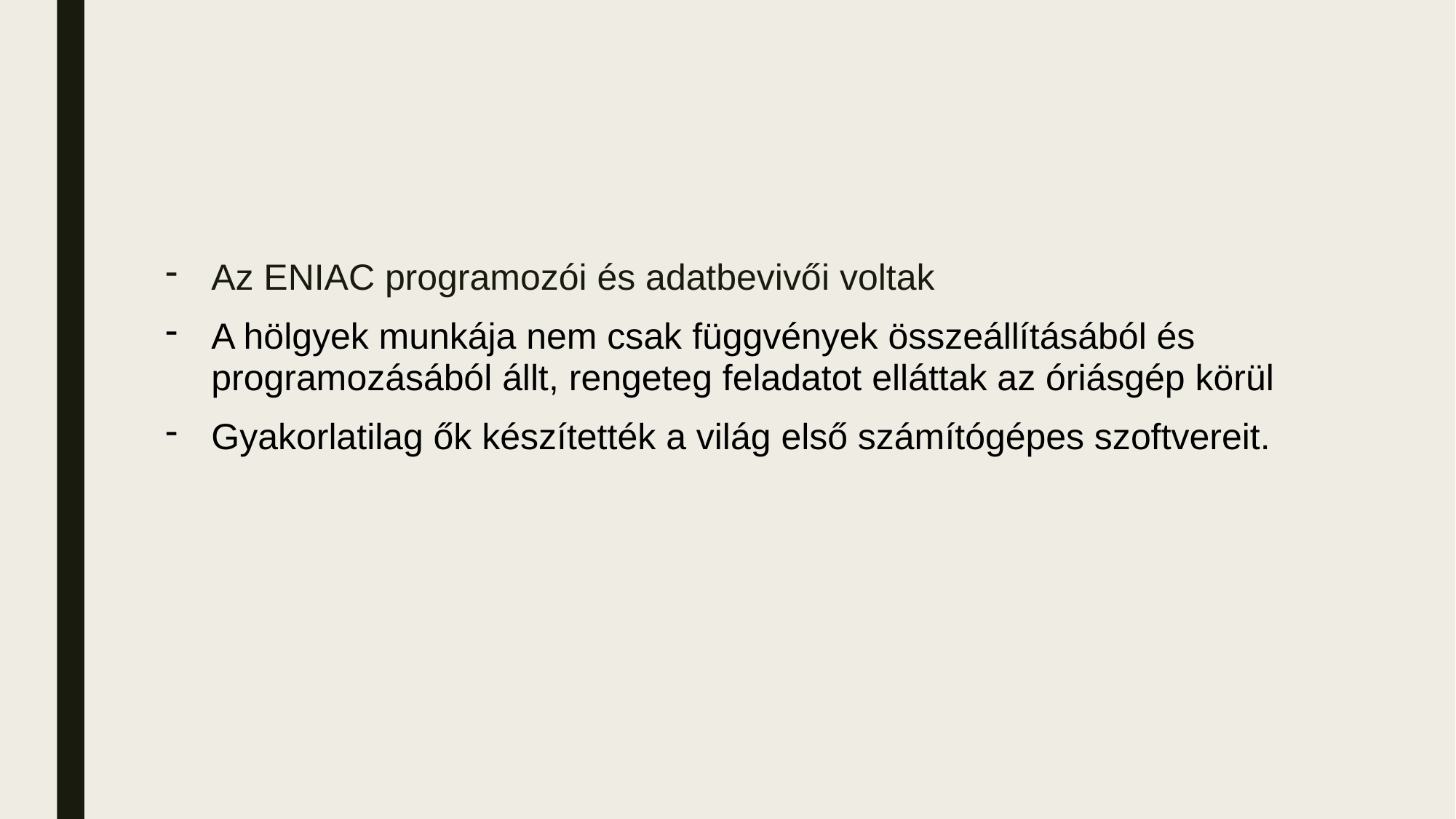

Az ENIAC programozói és adatbevivői voltak
A hölgyek munkája nem csak függvények összeállításából és programozásából állt, rengeteg feladatot elláttak az óriásgép körül
Gyakorlatilag ők készítették a világ első számítógépes szoftvereit.